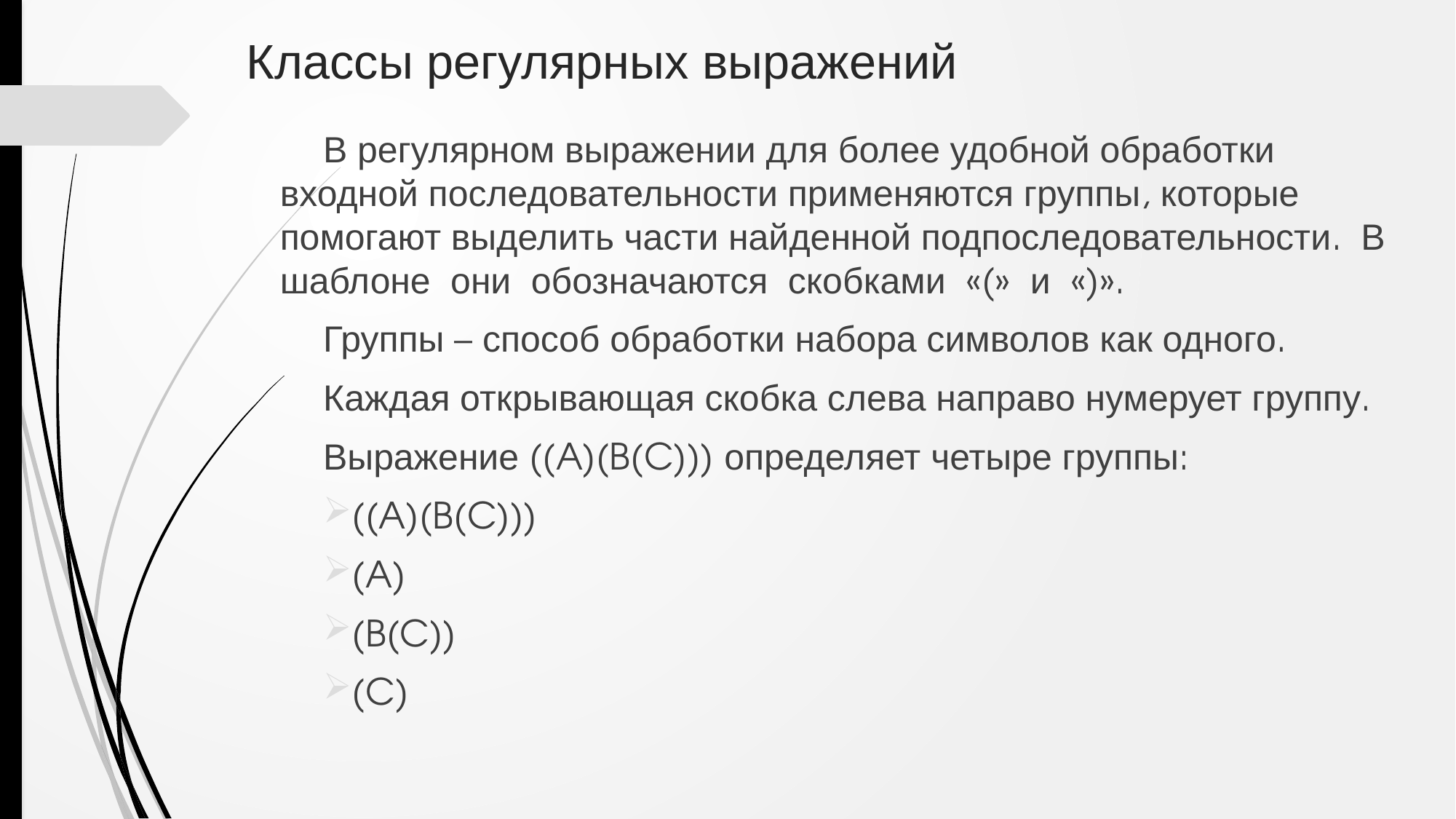

# Классы регулярных выражений
В регулярном выражении для более удобной обработки входной последовательности применяются группы, которые помогают выделить части найденной подпоследовательности.  В  шаблоне  они  обозначаются  скобками  «(»  и  «)».
Группы – способ обработки набора символов как одного.
Каждая открывающая скобка слева направо нумерует группу.
Выражение ((A)(B(C))) определяет четыре группы:
((A)(B(C)))
(A)
(B(C))
(C)